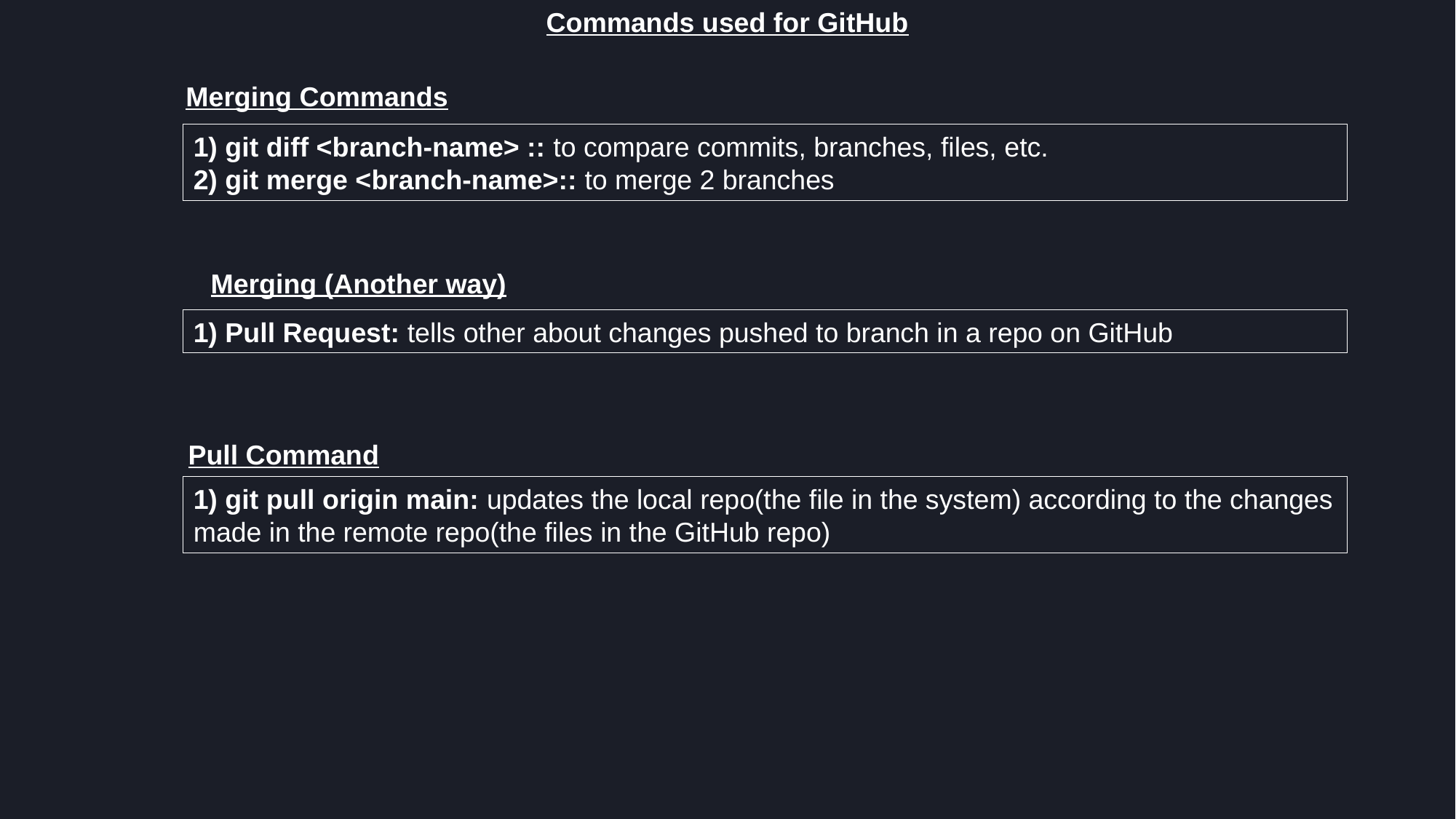

Commands used for GitHub
Merging Commands
1) git diff <branch-name> :: to compare commits, branches, files, etc.
2) git merge <branch-name>:: to merge 2 branches
Merging (Another way)
1) Pull Request: tells other about changes pushed to branch in a repo on GitHub
Pull Command
1) git pull origin main: updates the local repo(the file in the system) according to the changes made in the remote repo(the files in the GitHub repo)